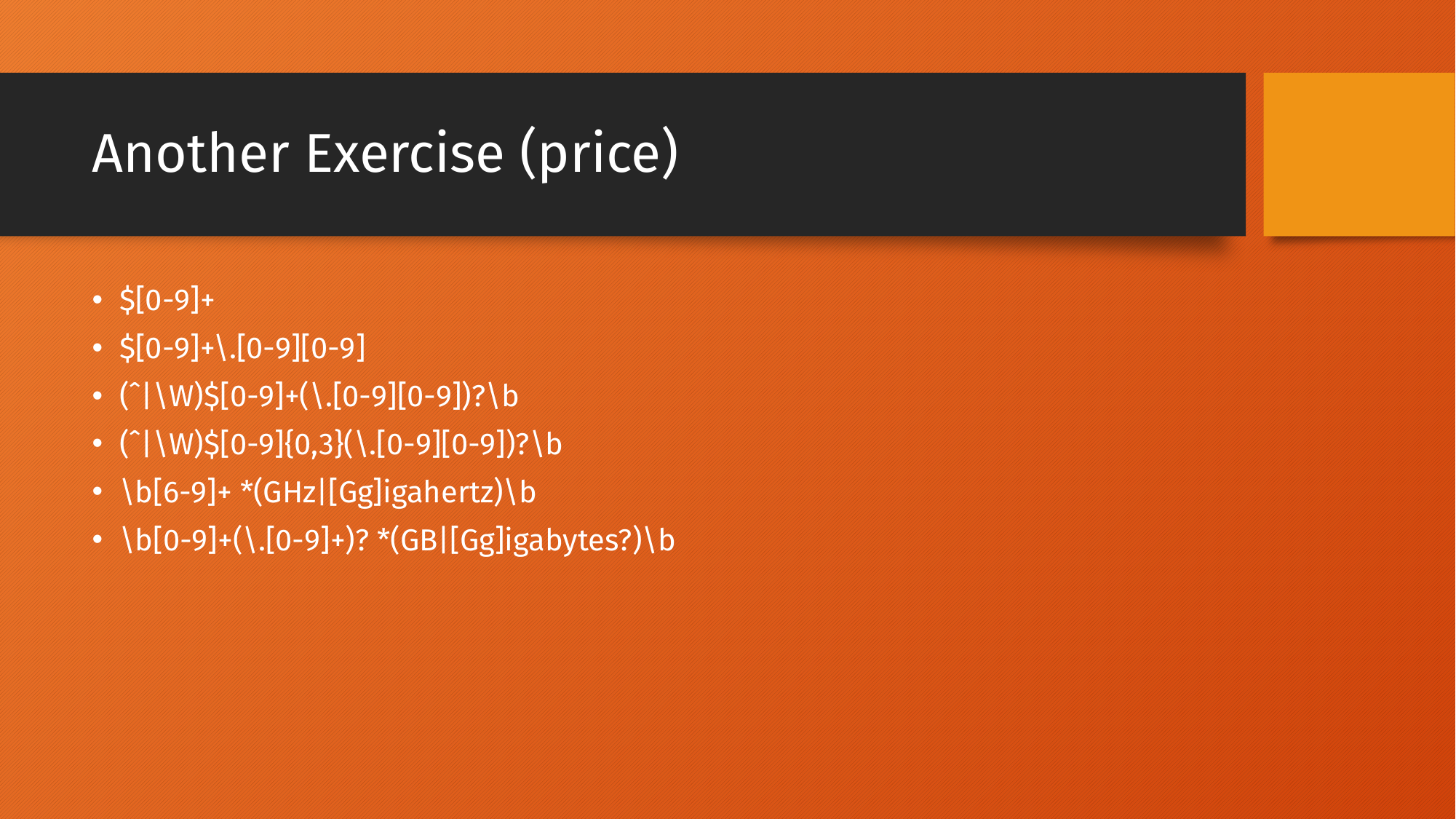

# Another Exercise (price)
$[0-9]+
$[0-9]+\.[0-9][0-9]
(ˆ|\W)$[0-9]+(\.[0-9][0-9])?\b
(ˆ|\W)$[0-9]{0,3}(\.[0-9][0-9])?\b
\b[6-9]+ *(GHz|[Gg]igahertz)\b
\b[0-9]+(\.[0-9]+)? *(GB|[Gg]igabytes?)\b